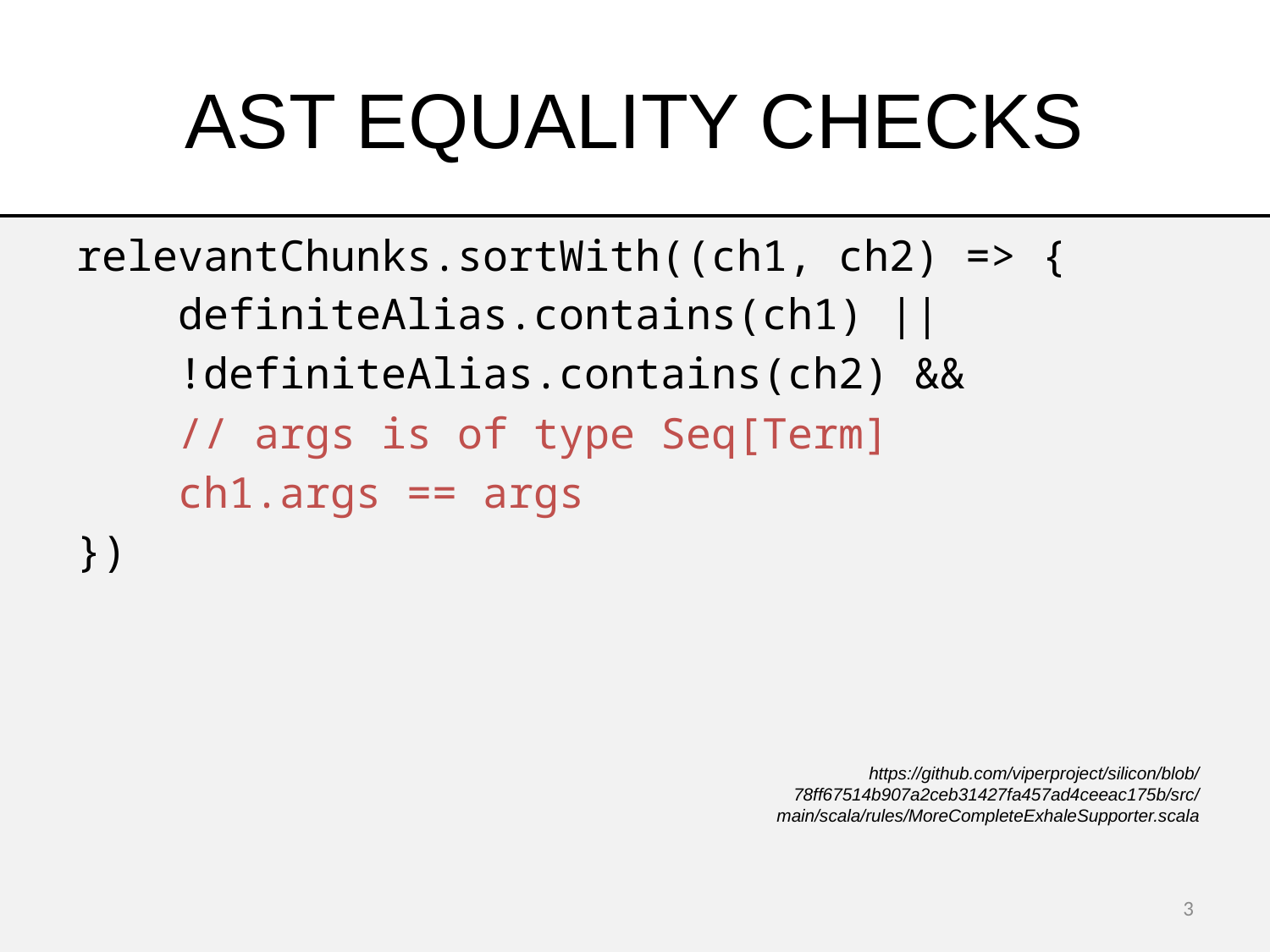

# AST EQUALITY CHECKS
relevantChunks.sortWith((ch1, ch2) => {
    definiteAlias.contains(ch1) ||
    !definiteAlias.contains(ch2) &&
    // args is of type Seq[Term]
    ch1.args == args
})

https://github.com/viperproject/silicon/blob/78ff67514b907a2ceb31427fa457ad4ceeac175b/src/main/scala/rules/MoreCompleteExhaleSupporter.scala
3